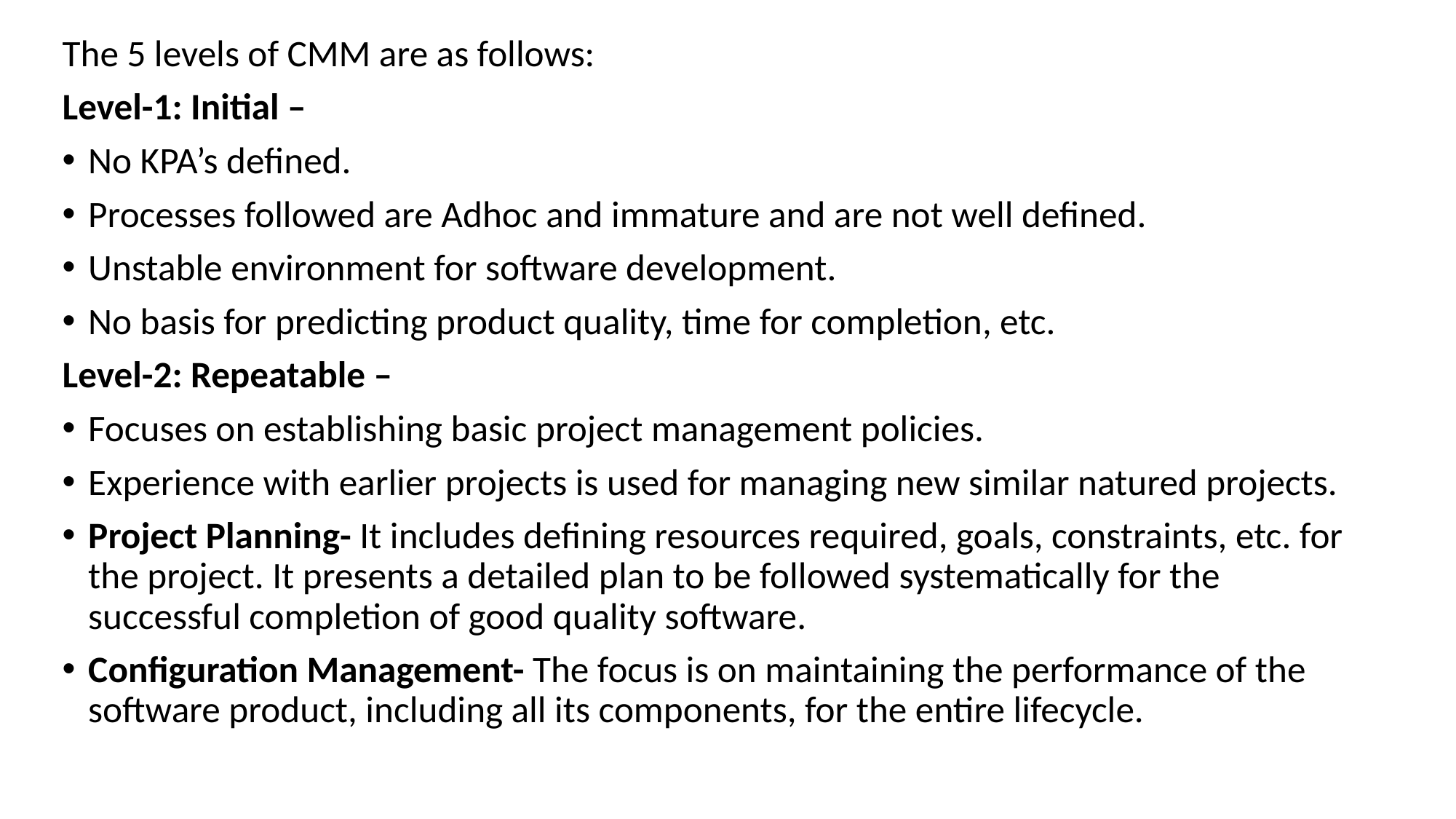

The 5 levels of CMM are as follows:
Level-1: Initial –
No KPA’s defined.
Processes followed are Adhoc and immature and are not well defined.
Unstable environment for software development.
No basis for predicting product quality, time for completion, etc.
Level-2: Repeatable –
Focuses on establishing basic project management policies.
Experience with earlier projects is used for managing new similar natured projects.
Project Planning- It includes defining resources required, goals, constraints, etc. for the project. It presents a detailed plan to be followed systematically for the successful completion of good quality software.
Configuration Management- The focus is on maintaining the performance of the software product, including all its components, for the entire lifecycle.